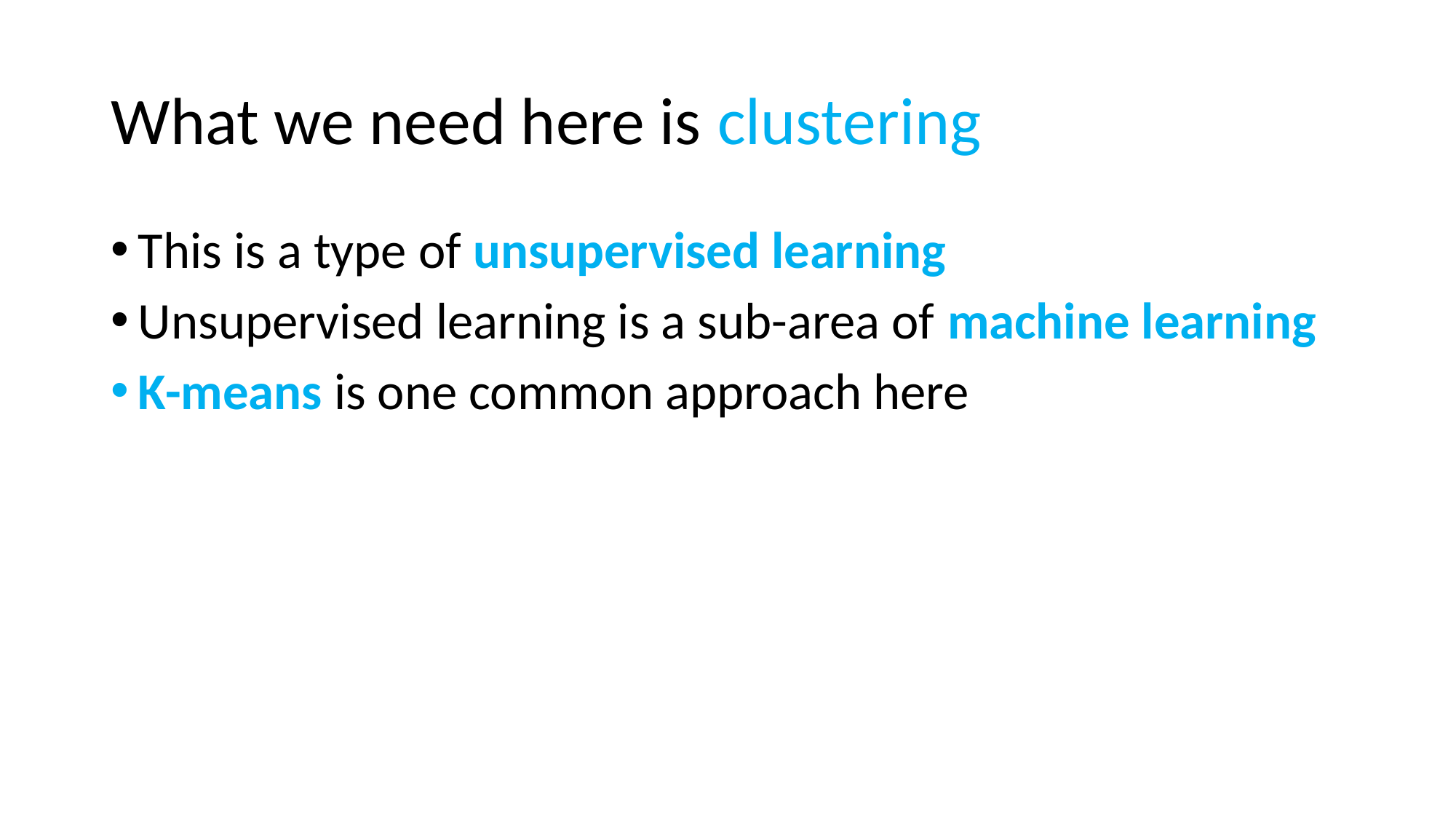

# What we need here is clustering
This is a type of unsupervised learning
Unsupervised learning is a sub-area of machine learning
K-means is one common approach here